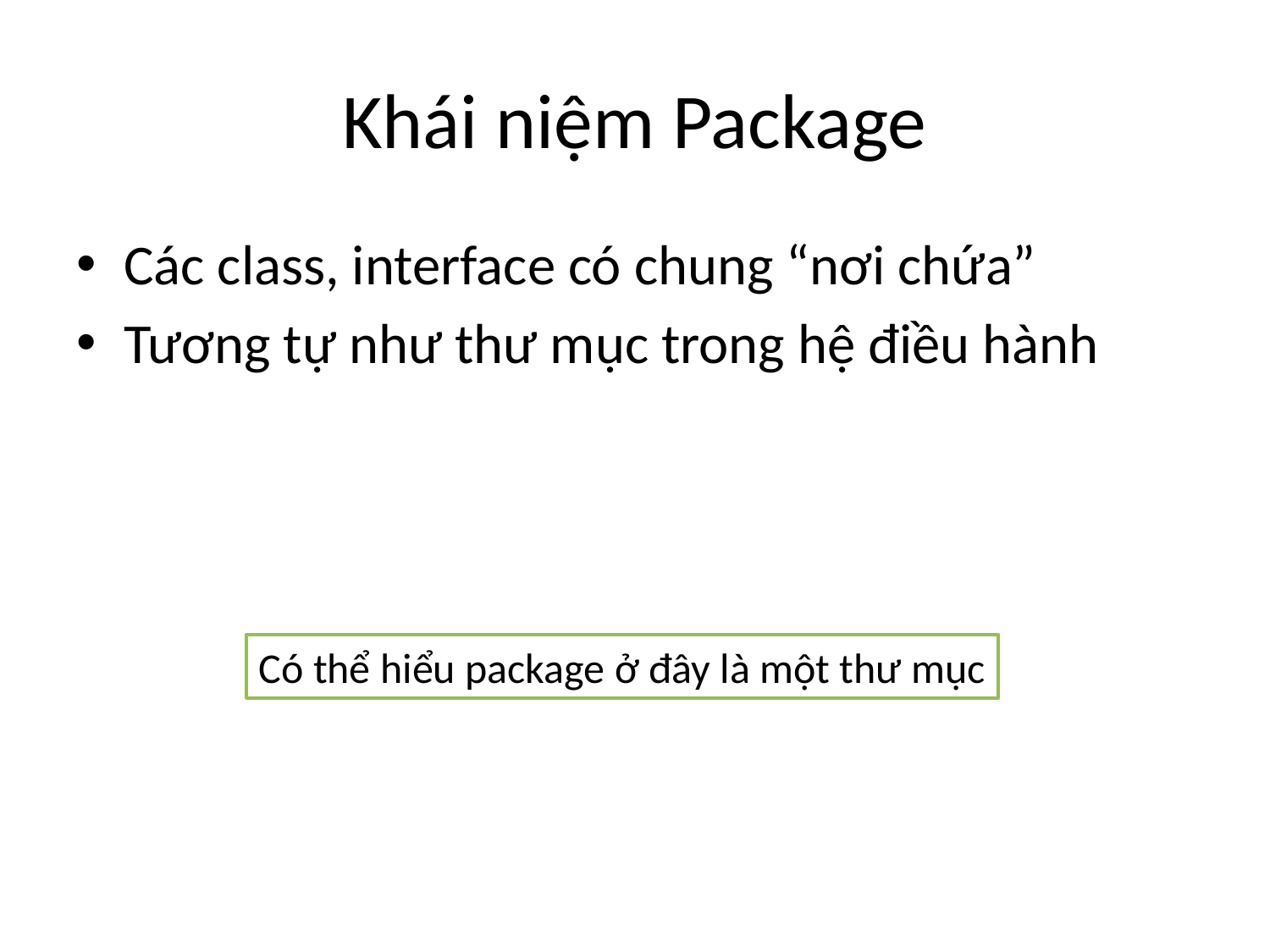

# Khái niệm Package
Các class, interface có chung “nơi chứa”
Tương tự như thư mục trong hệ điều hành
Có thể hiểu package ở đây là một thư mục